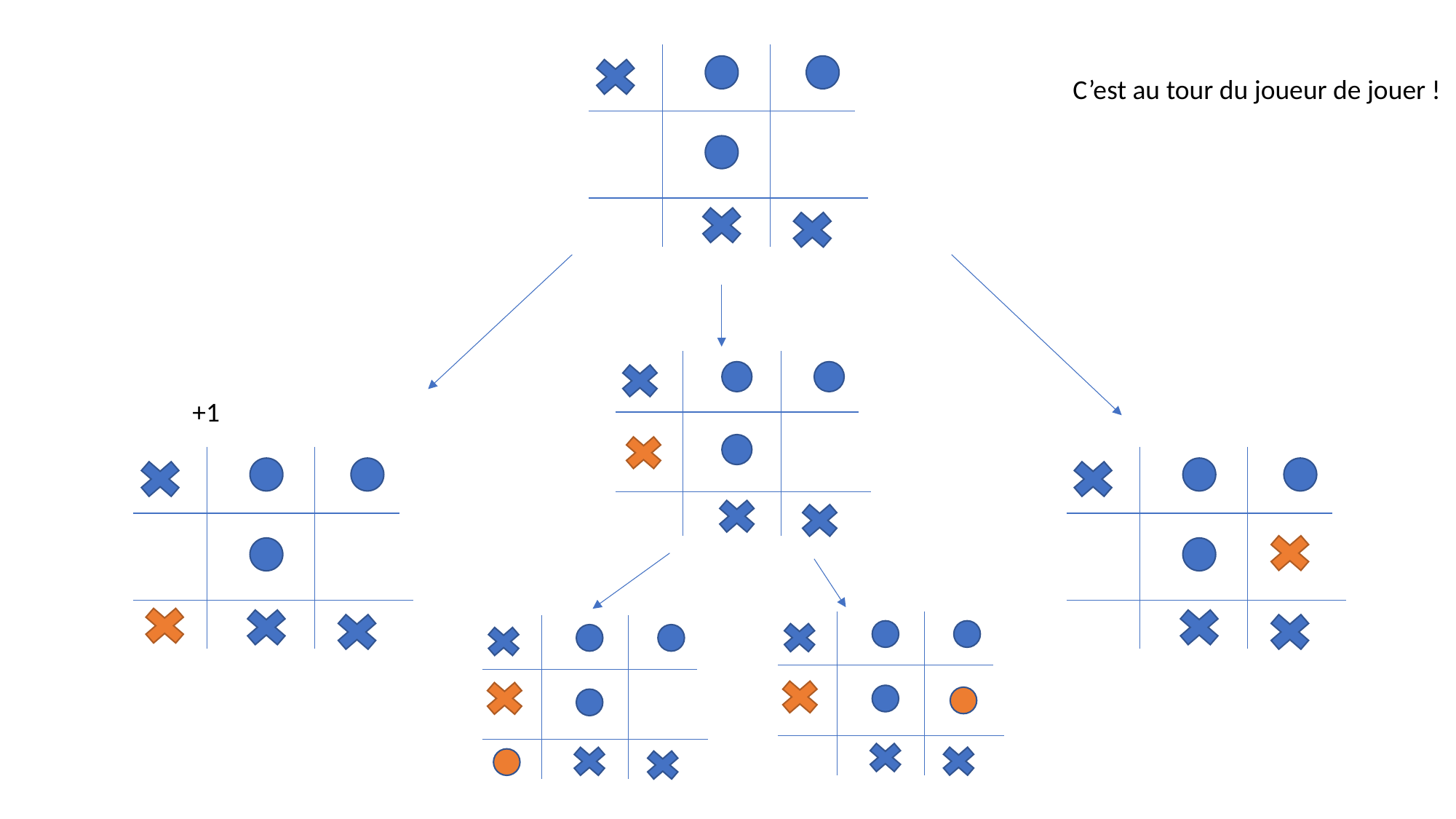

C’est au tour du joueur de jouer !

+1